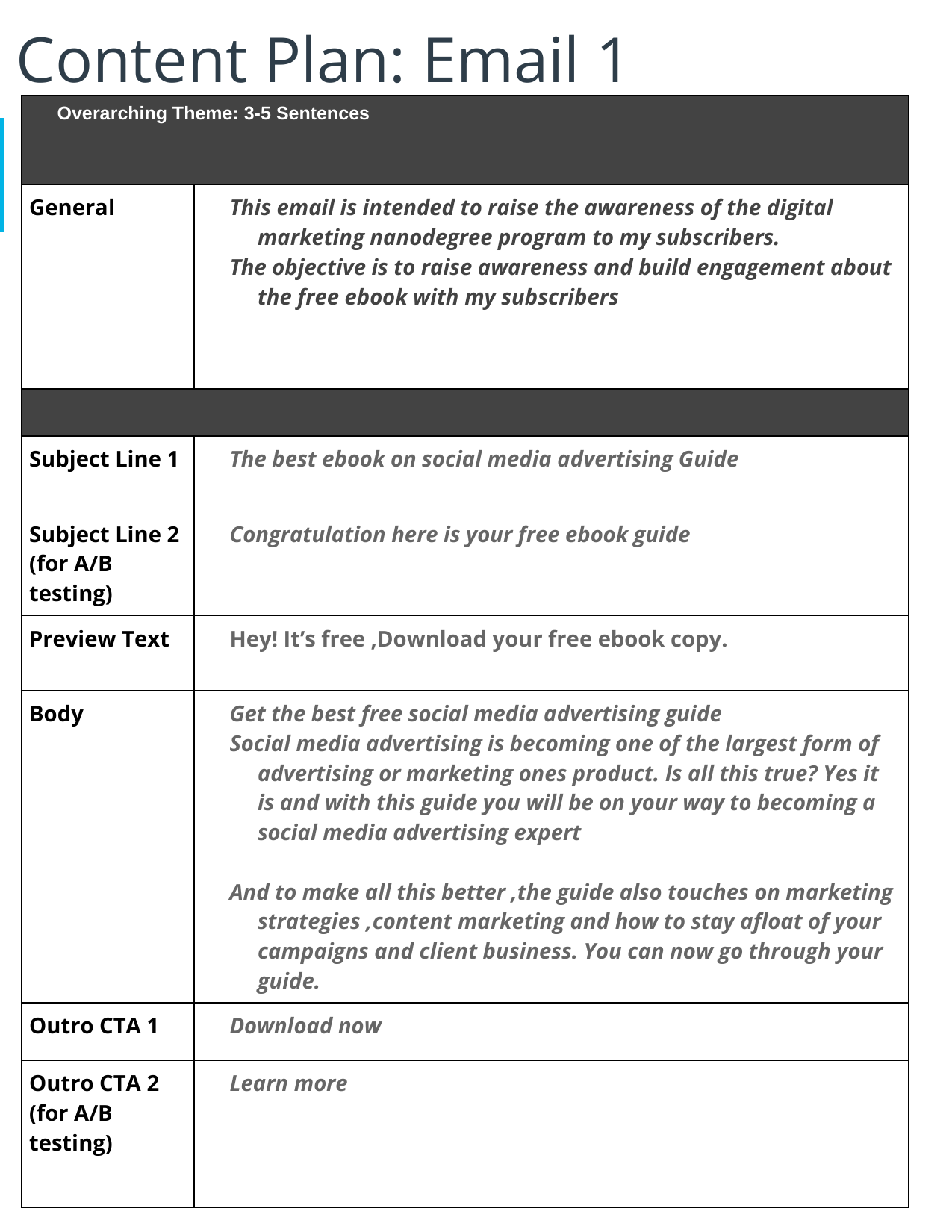

# Content Plan: Email 1
| Overarching Theme: 3-5 Sentences |  |
| --- | --- |
| General | This email is intended to raise the awareness of the digital marketing nanodegree program to my subscribers. The objective is to raise awareness and build engagement about the free ebook with my subscribers |
|  |  |
| Subject Line 1 | The best ebook on social media advertising Guide |
| Subject Line 2 (for A/B testing) | Congratulation here is your free ebook guide |
| Preview Text | Hey! It’s free ,Download your free ebook copy. |
| Body | Get the best free social media advertising guide Social media advertising is becoming one of the largest form of advertising or marketing ones product. Is all this true? Yes it is and with this guide you will be on your way to becoming a social media advertising expert And to make all this better ,the guide also touches on marketing strategies ,content marketing and how to stay afloat of your campaigns and client business. You can now go through your guide. |
| Outro CTA 1 | Download now |
| Outro CTA 2 (for A/B testing) | Learn more |